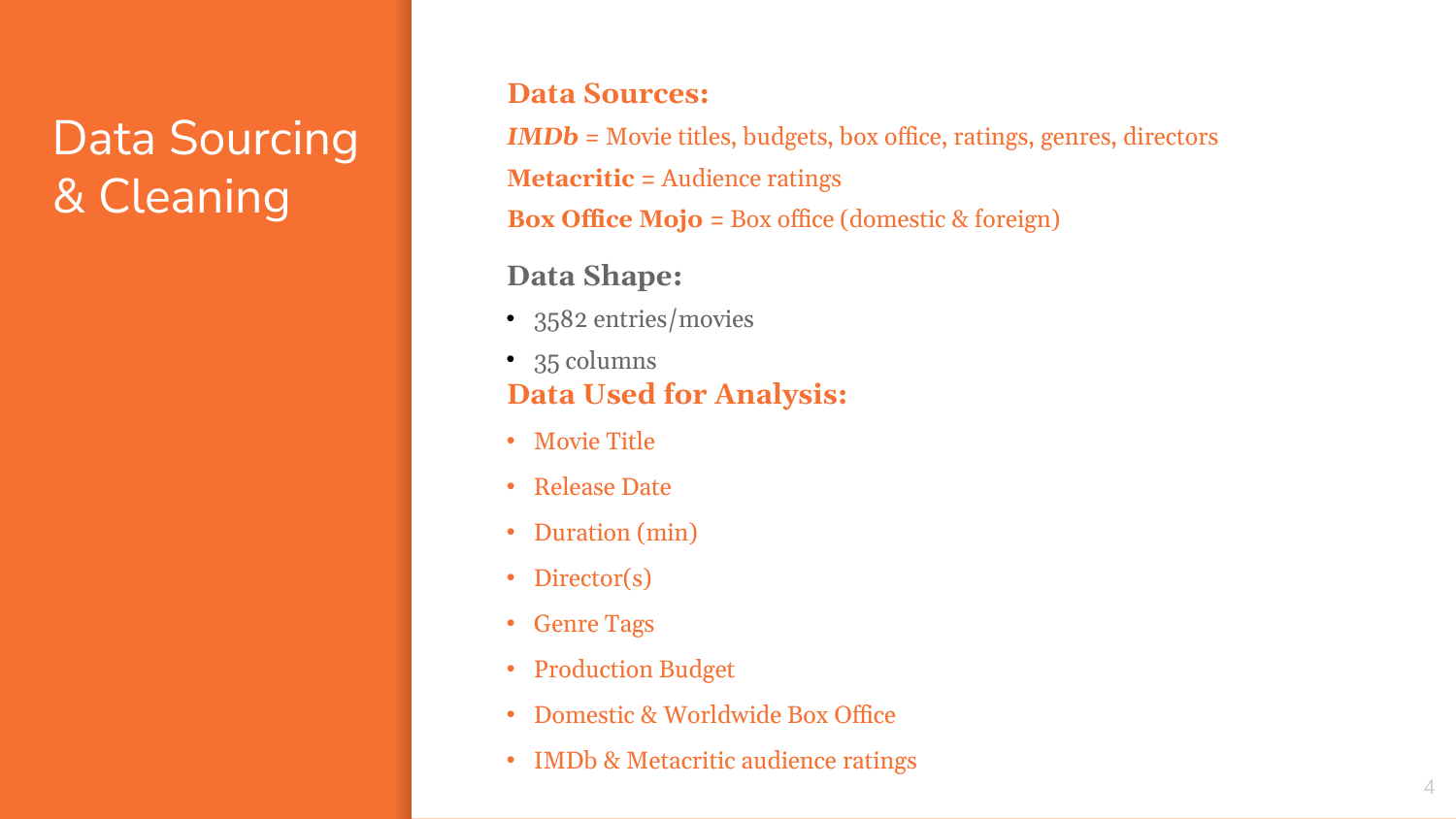

Data Sources:
IMDb = Movie titles, budgets, box office, ratings, genres, directors
Metacritic = Audience ratings
Box Office Mojo = Box office (domestic & foreign)
# Data Sourcing
& Cleaning
Data Shape:
3582 entries/movies
35 columns
Data Used for Analysis:
Movie Title
Release Date
Duration (min)
Director(s)
Genre Tags
Production Budget
Domestic & Worldwide Box Office
IMDb & Metacritic audience ratings

4